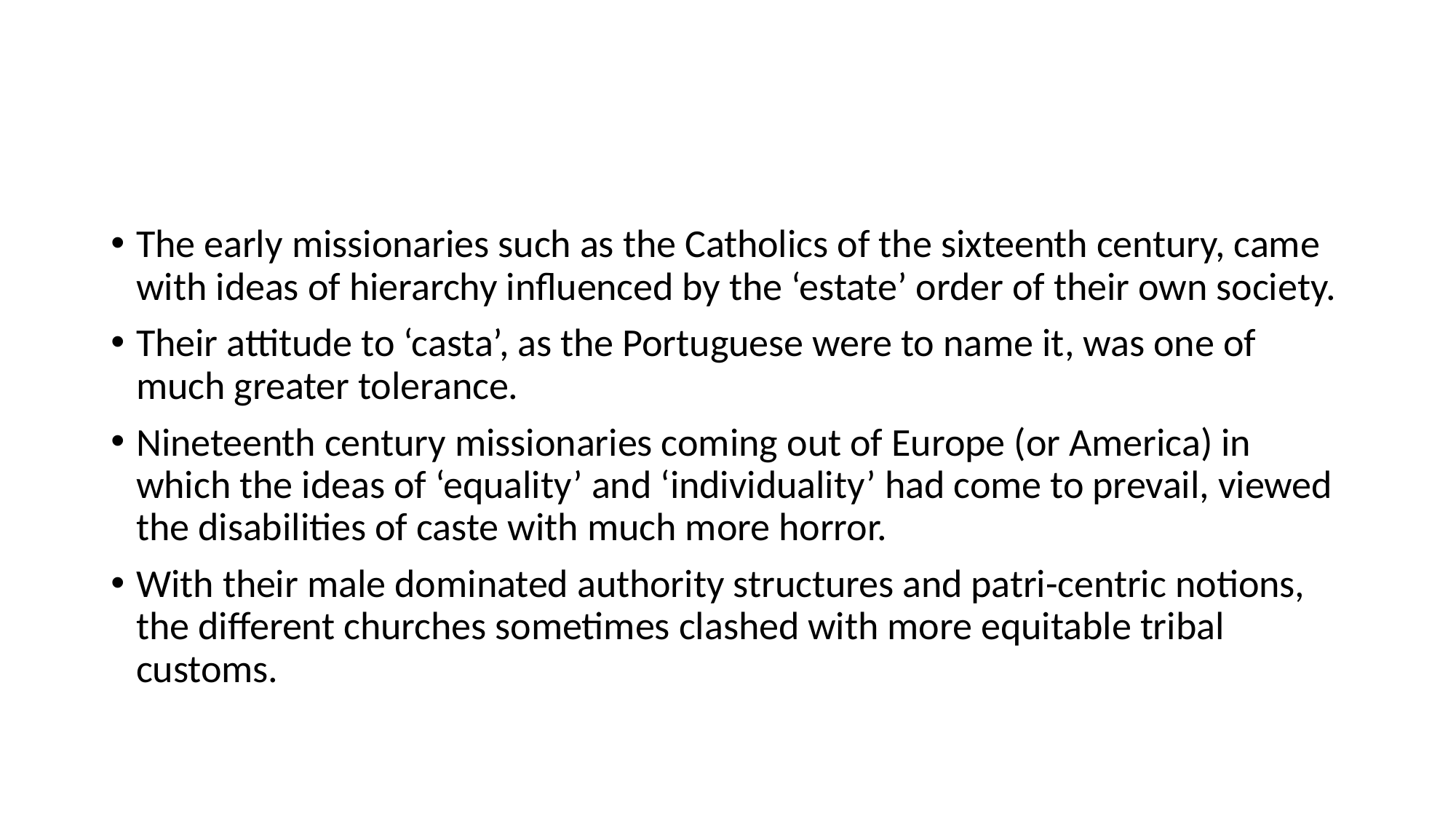

#
The early missionaries such as the Catholics of the sixteenth century, came with ideas of hierarchy influenced by the ‘estate’ order of their own society.
Their attitude to ‘casta’, as the Portuguese were to name it, was one of much greater tolerance.
Nineteenth century missionaries coming out of Europe (or America) in which the ideas of ‘equality’ and ‘individuality’ had come to prevail, viewed the disabilities of caste with much more horror.
With their male dominated authority structures and patri-centric notions, the different churches sometimes clashed with more equitable tribal customs.